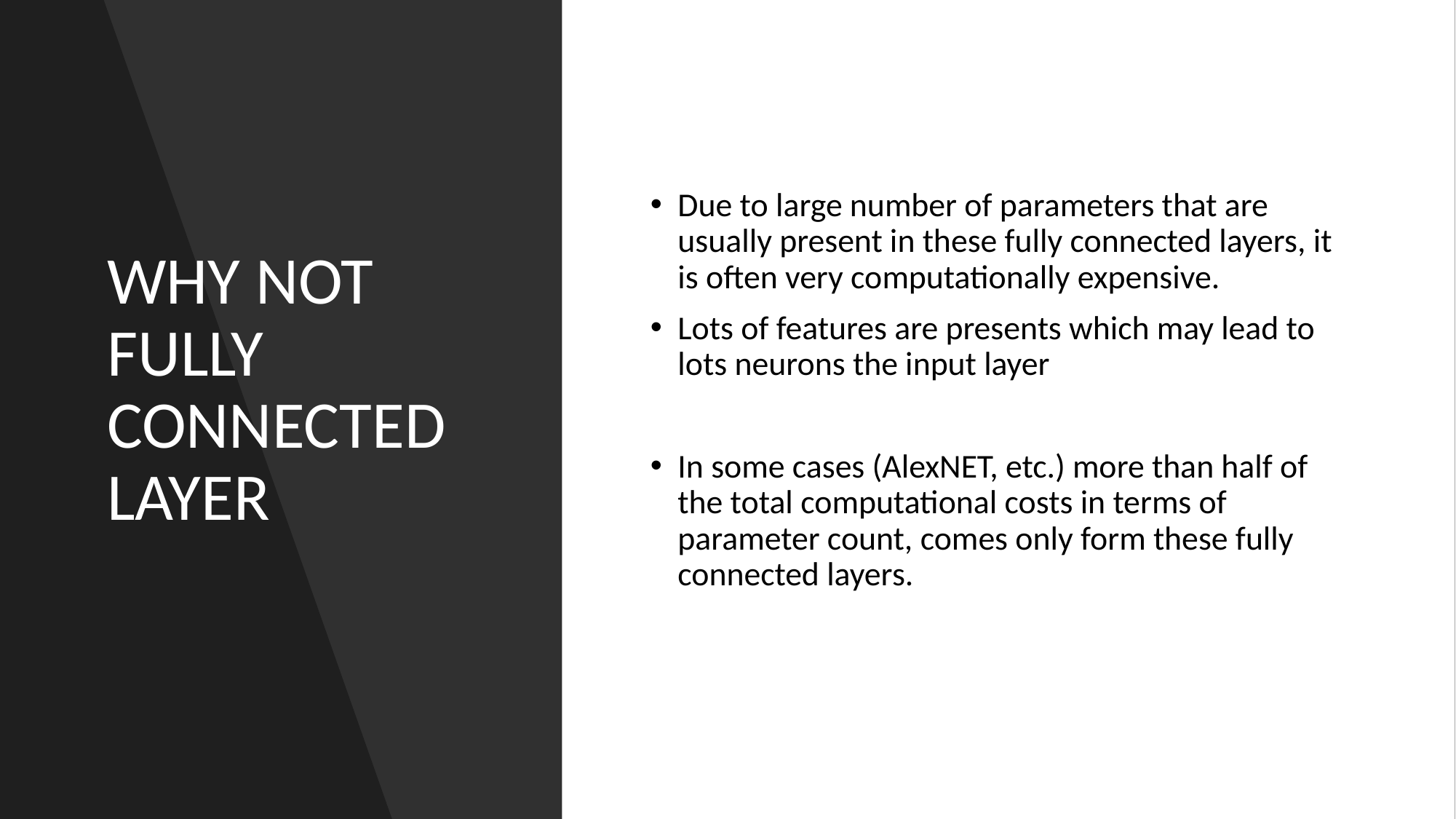

# WHY NOT FULLY CONNECTED LAYER
Due to large number of parameters that are usually present in these fully connected layers, it is often very computationally expensive.
Lots of features are presents which may lead to lots neurons the input layer

In some cases (AlexNET, etc.) more than half of the total computational costs in terms of parameter count, comes only form these fully connected layers.